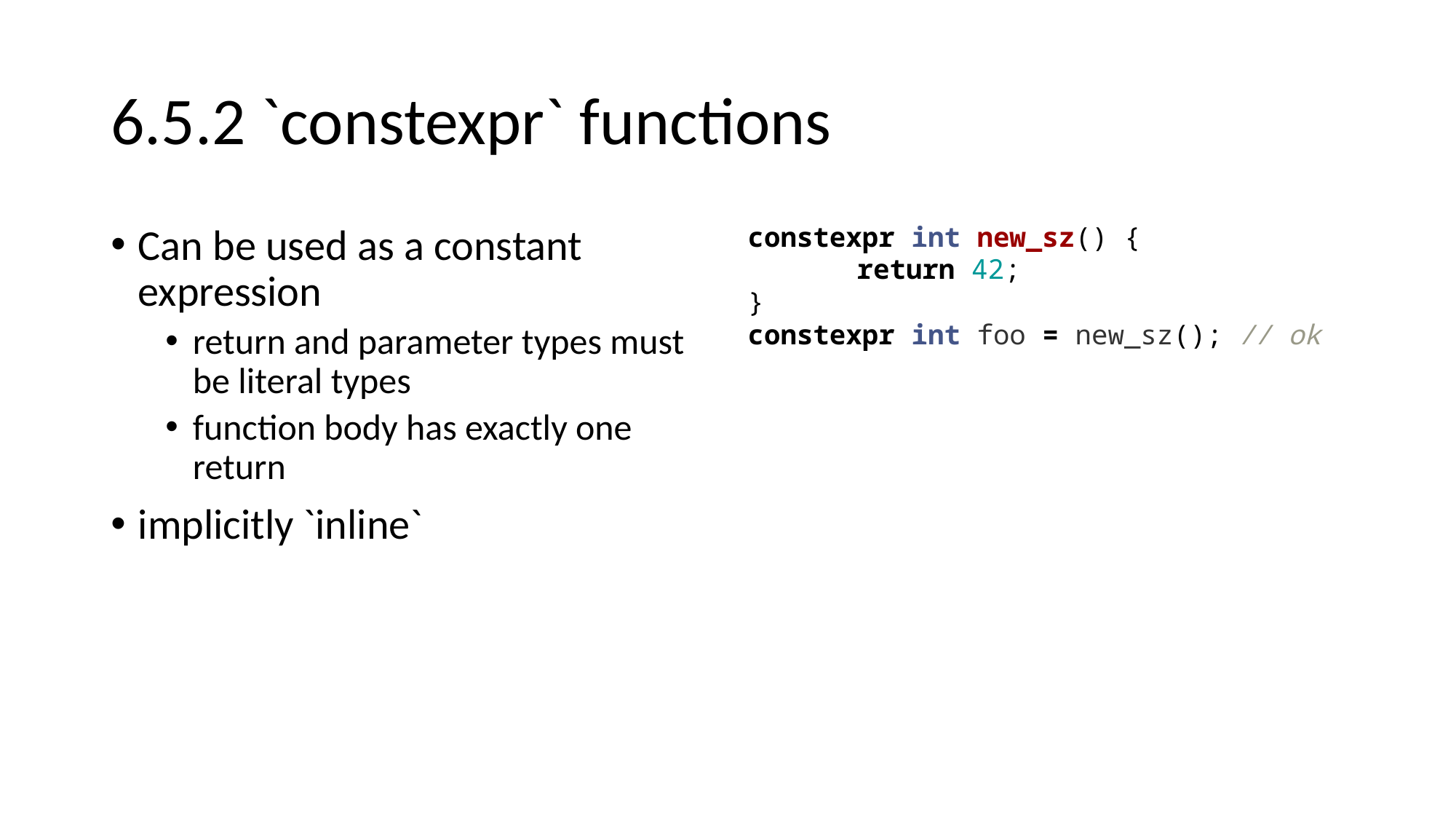

# 6.5.2 `constexpr` functions
Can be used as a constant expression
return and parameter types must be literal types
function body has exactly one return
implicitly `inline`
constexpr int new_sz() {
	return 42;
}
constexpr int foo = new_sz(); // ok